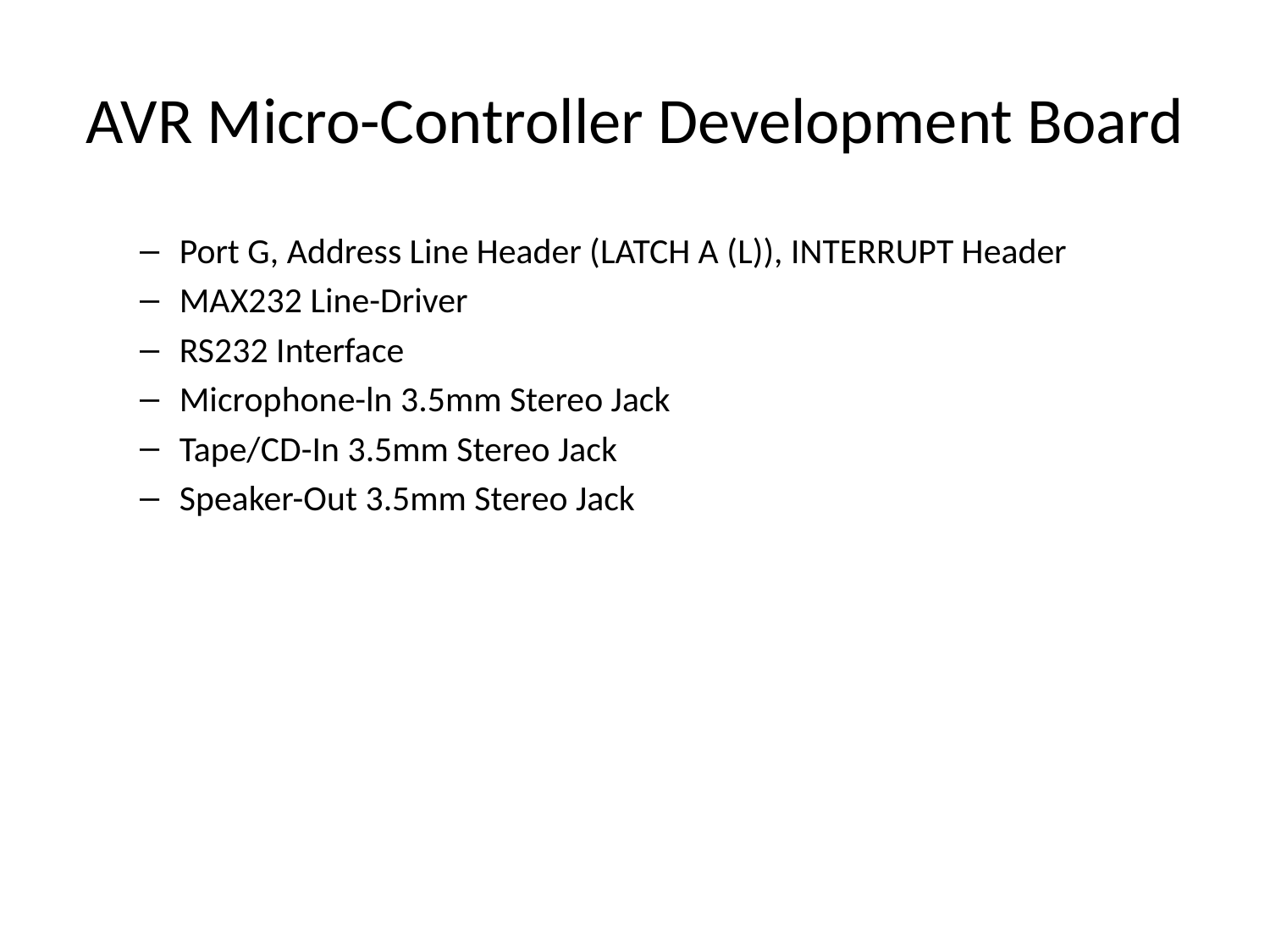

# AVR Micro-Controller Development Board
Port G, Address Line Header (LATCH A (L)), INTERRUPT Header
MAX232 Line-Driver
RS232 Interface
Microphone-ln 3.5mm Stereo Jack
Tape/CD-In 3.5mm Stereo Jack
Speaker-Out 3.5mm Stereo Jack